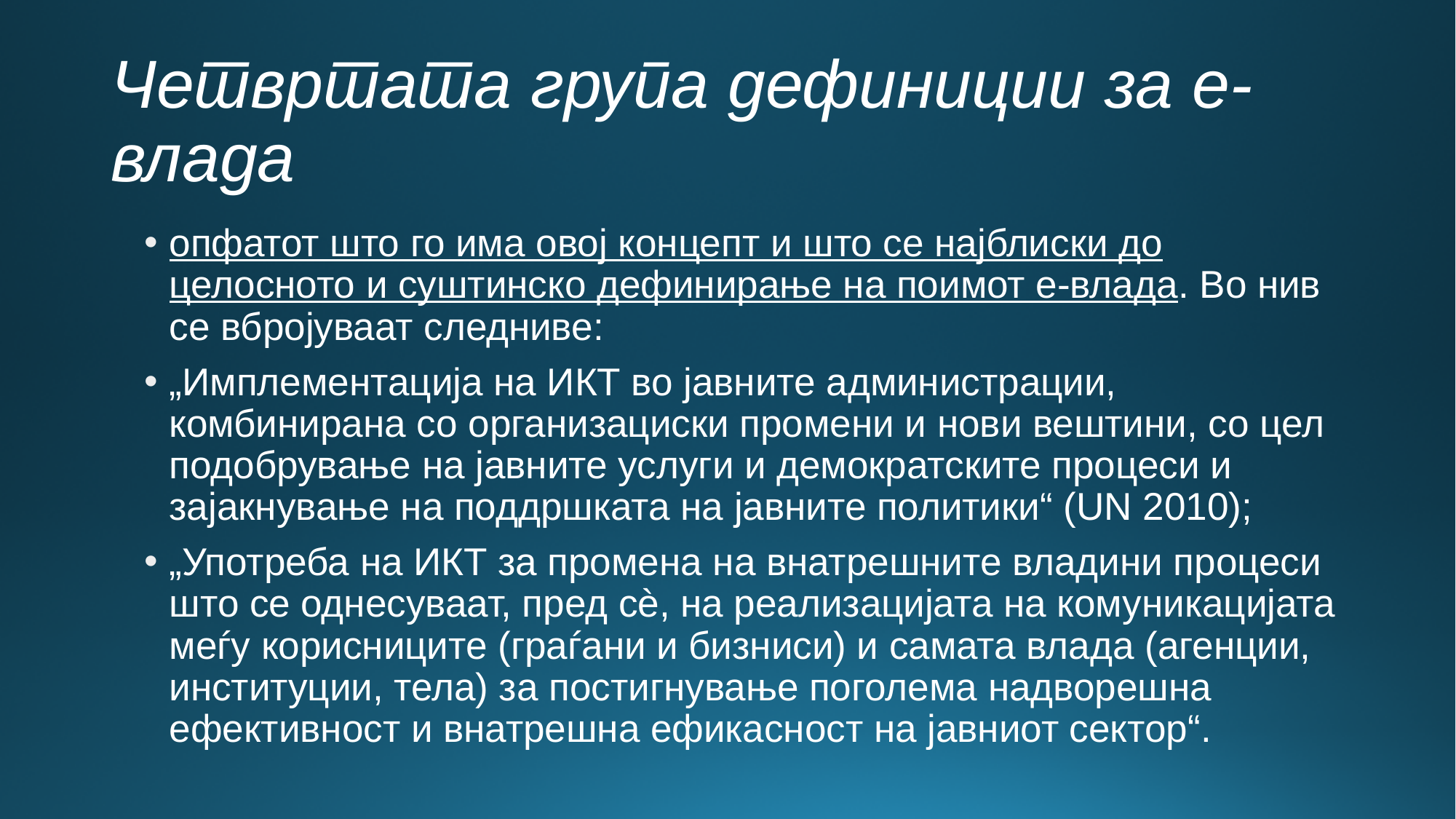

# Четвртата група дефиниции за е-влада
опфатот што го има овој концепт и што се најблиски до целосното и суштинско дефинирање на поимот е-влада. Во нив се вбројуваат следниве:
„Имплементација на ИКТ во јавните администрации, комбинирана со организациски промени и нови вештини, со цел подобрување на јавните услуги и демократските процеси и зајакнување на поддршката на јавните политики“ (UN 2010);
„Употреба на ИКТ за промена на внатрешните владини процеси што се однесуваат, пред сѐ, на реализацијата на комуникацијата меѓу корисниците (граѓани и бизниси) и самата влада (агенции, институции, тела) за постигнување поголема надворешна ефективност и внатрешна ефикасност на јавниот сектор“.